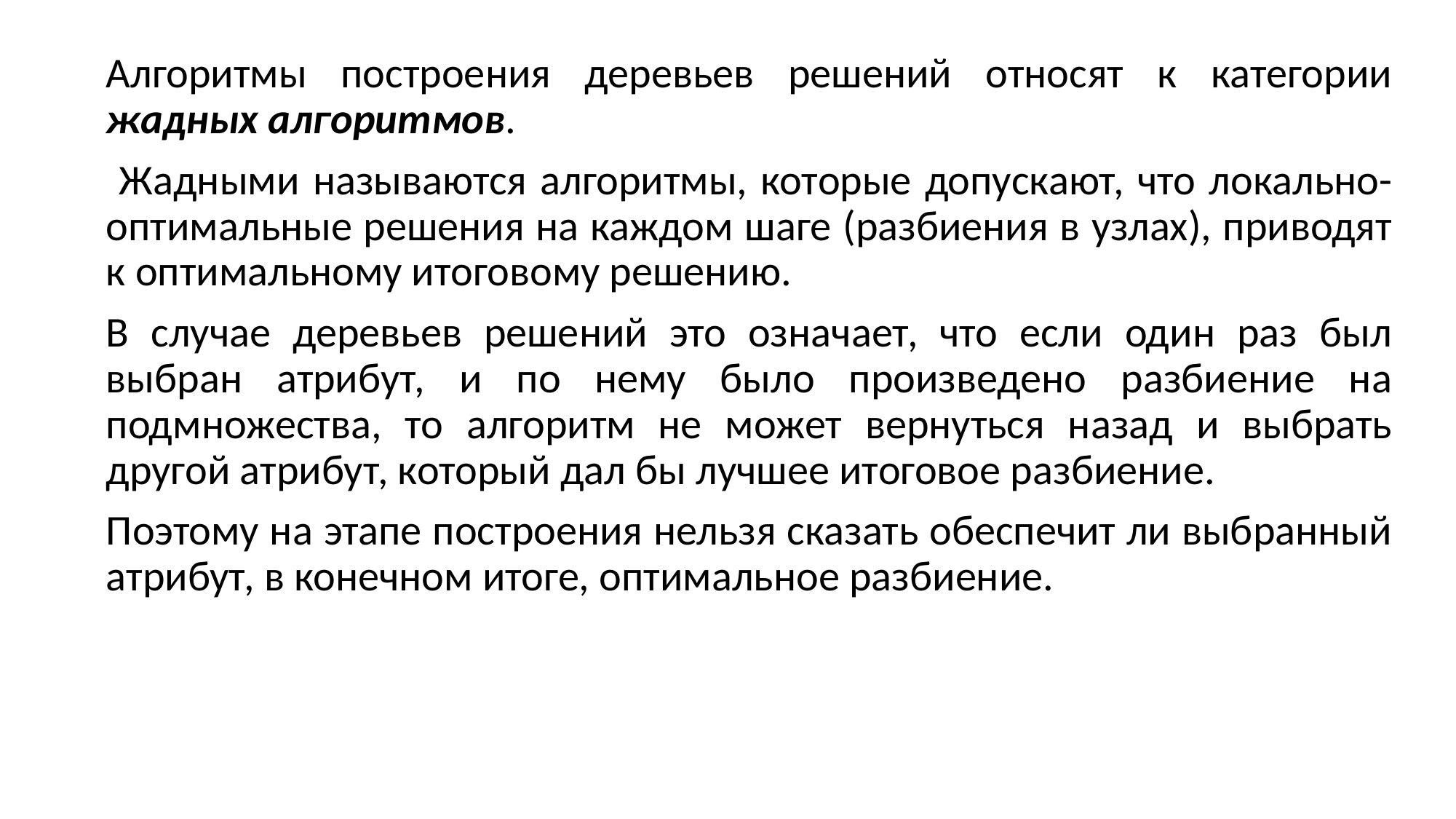

Алгоритмы построения деревьев решений относят к категории жадных алгоритмов.
 Жадными называются алгоритмы, которые допускают, что локально-оптимальные решения на каждом шаге (разбиения в узлах), приводят к оптимальному итоговому решению.
В случае деревьев решений это означает, что если один раз был выбран атрибут, и по нему было произведено разбиение на подмножества, то алгоритм не может вернуться назад и выбрать другой атрибут, который дал бы лучшее итоговое разбиение.
Поэтому на этапе построения нельзя сказать обеспечит ли выбранный атрибут, в конечном итоге, оптимальное разбиение.